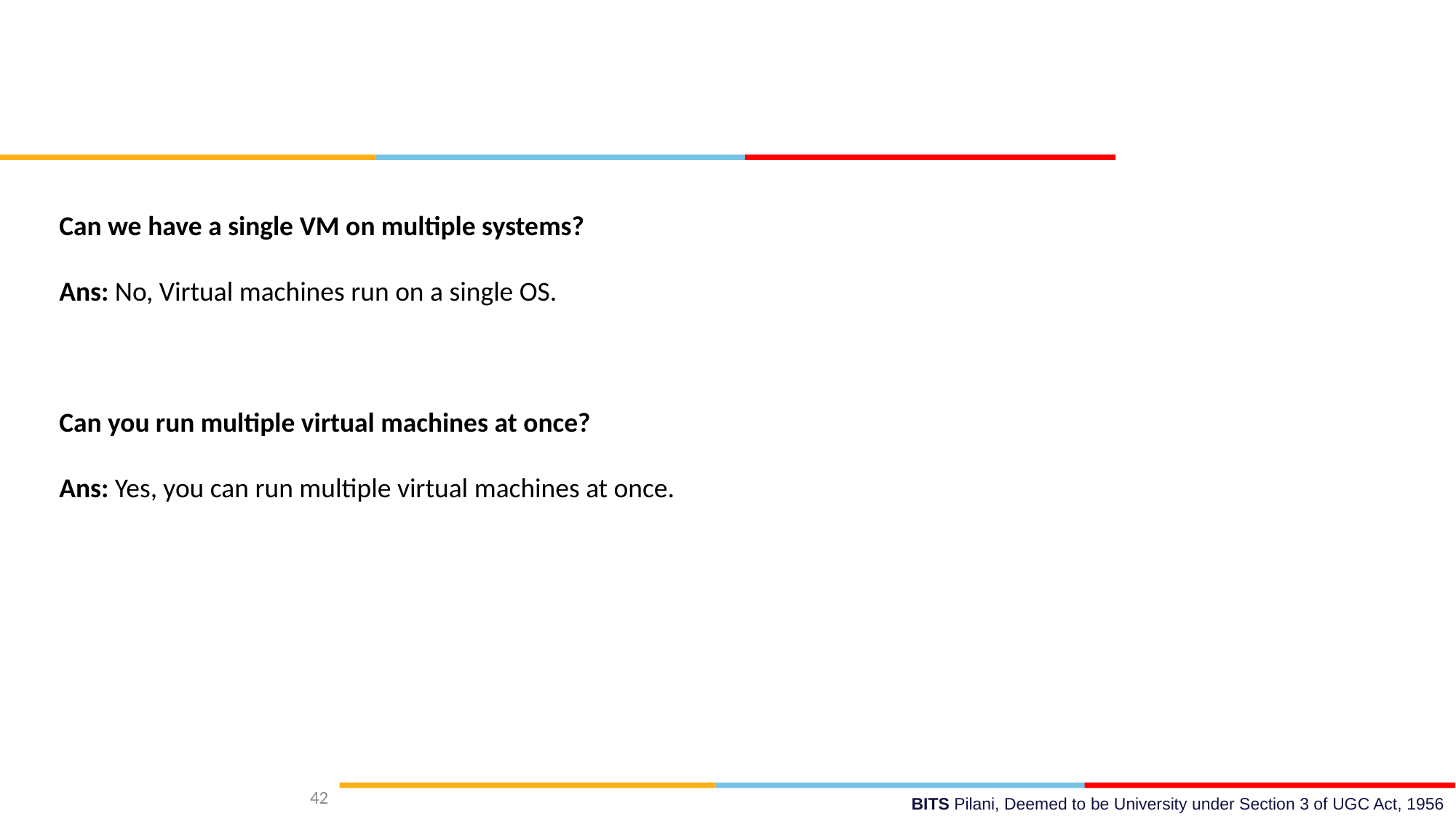

Can we have a single VM on multiple systems?

Ans: No, Virtual machines run on a single OS.

Can you run multiple virtual machines at once?

Ans: Yes, you can run multiple virtual machines at once.

42